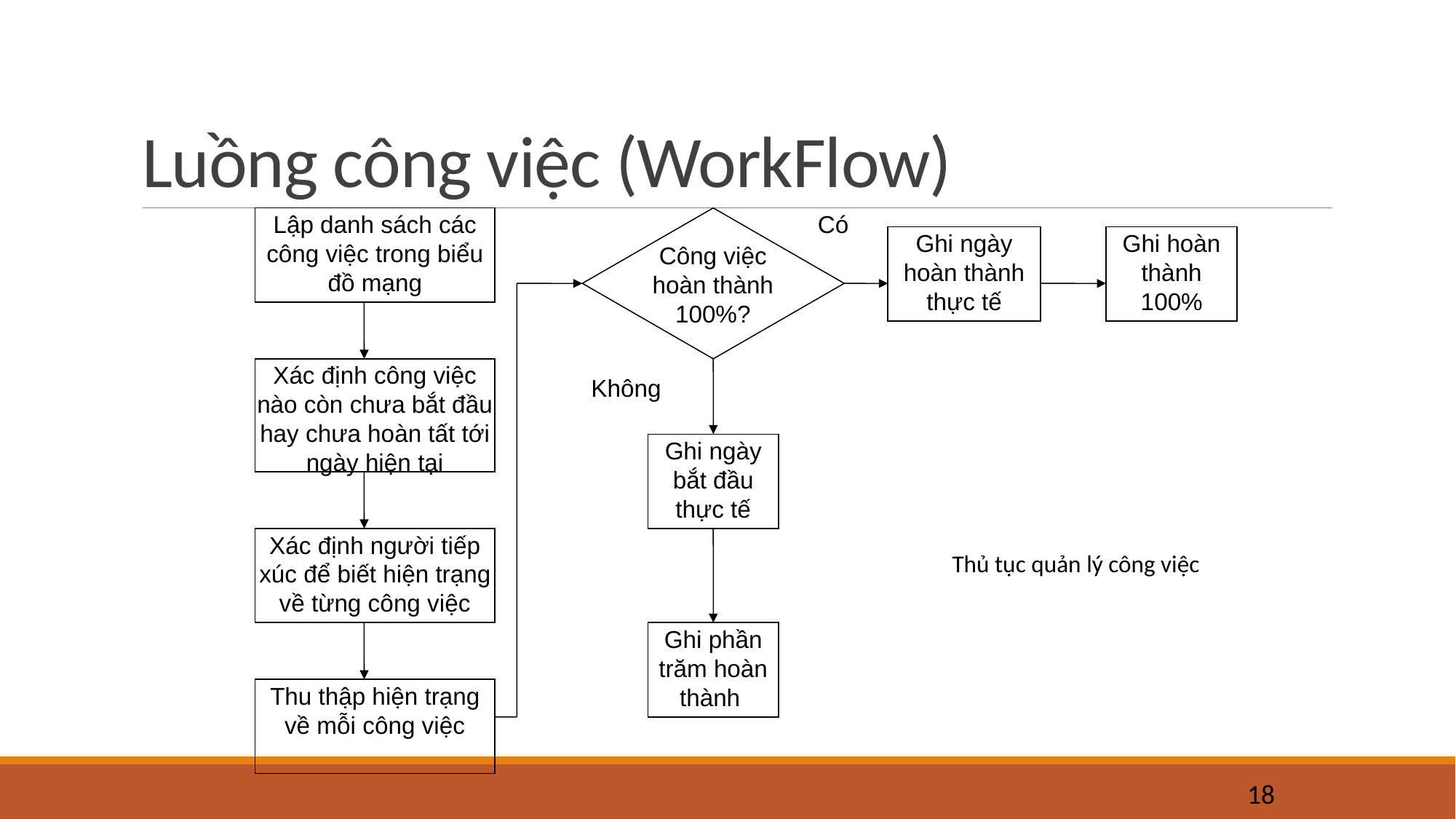

# Luồng công việc (WorkFlow)
Lập danh sách các công việc trong biểu đồ mạng

Công việc hoàn thành 100%?
Có
Ghi ngày hoàn thành thực tế
Ghi hoàn thành 100%

Xác định công việc nào còn chưa bắt đầu hay chưa hoàn tất tới ngày hiện tại

Không
Ghi ngày bắt đầu thực tế

Xác định người tiếp xúc để biết hiện trạng về từng công việc

 Thủ tục quản lý công việc

Ghi phần trăm hoàn thành
Thu thập hiện trạng về mỗi công việc

18